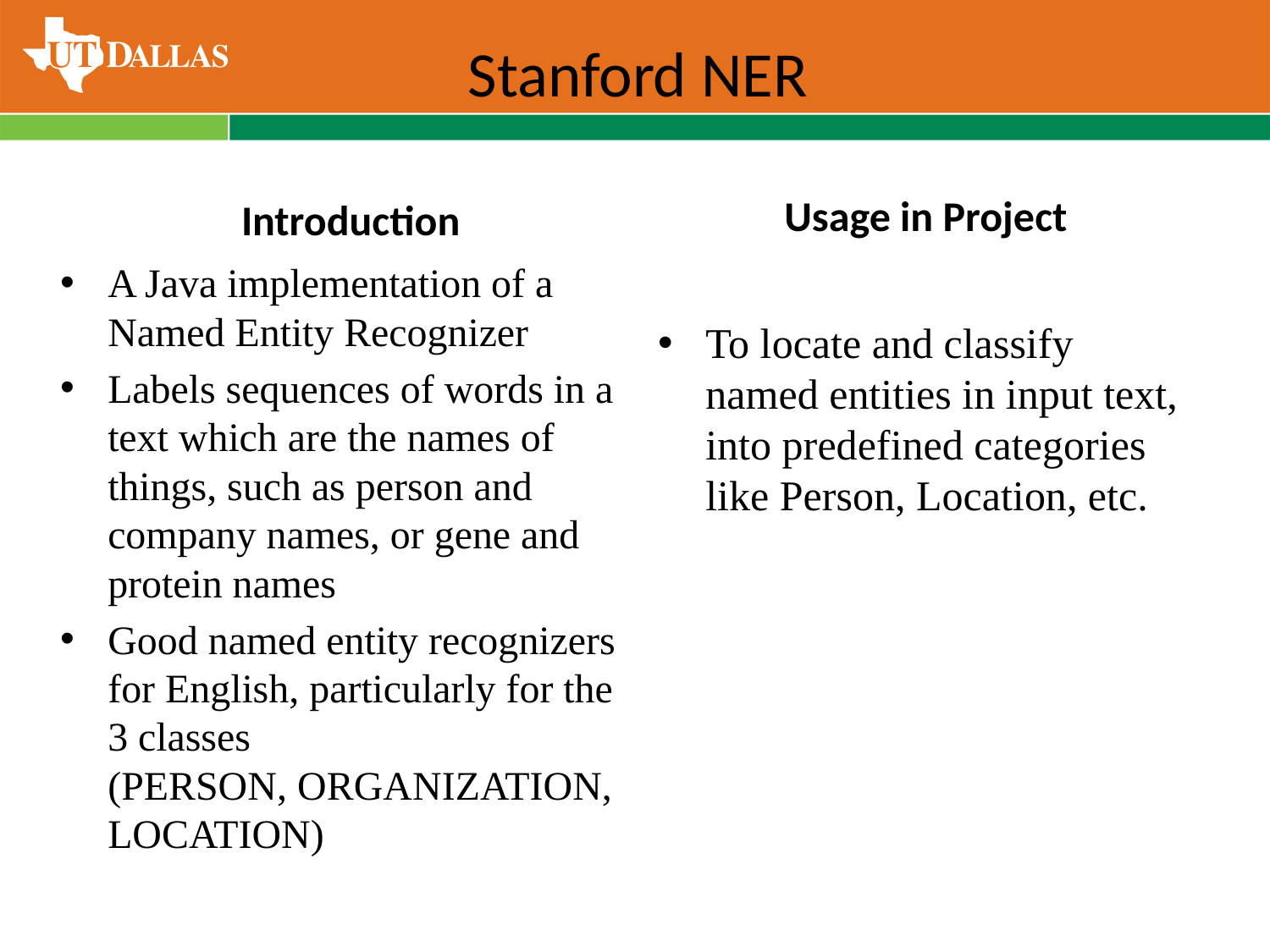

# Stanford NER
Usage in Project
Introduction
A Java implementation of a Named Entity Recognizer
Labels sequences of words in a text which are the names of things, such as person and company names, or gene and protein names
Good named entity recognizers for English, particularly for the 3 classes
(PERSON, ORGANIZATION, LOCATION)

To locate and classify named entities in input text, into predefined categories like Person, Location, etc.